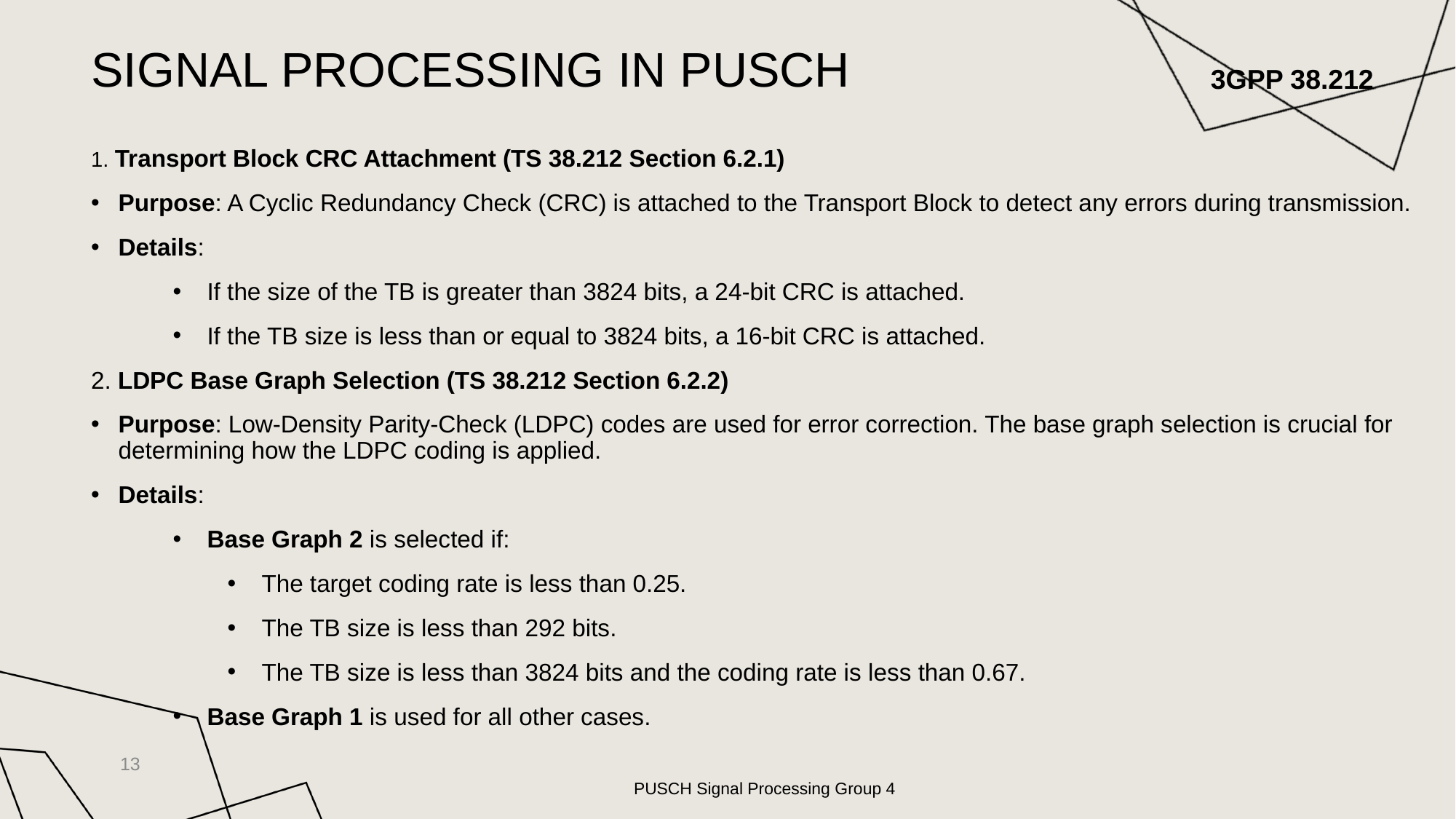

# Signal Processing in PUSCH
3GPP 38.212
1. Transport Block CRC Attachment (TS 38.212 Section 6.2.1)
Purpose: A Cyclic Redundancy Check (CRC) is attached to the Transport Block to detect any errors during transmission.
Details:
If the size of the TB is greater than 3824 bits, a 24-bit CRC is attached.
If the TB size is less than or equal to 3824 bits, a 16-bit CRC is attached.
2. LDPC Base Graph Selection (TS 38.212 Section 6.2.2)
Purpose: Low-Density Parity-Check (LDPC) codes are used for error correction. The base graph selection is crucial for determining how the LDPC coding is applied.
Details:
Base Graph 2 is selected if:
The target coding rate is less than 0.25.
The TB size is less than 292 bits.
The TB size is less than 3824 bits and the coding rate is less than 0.67.
Base Graph 1 is used for all other cases.

13
PUSCH Signal Processing Group 4